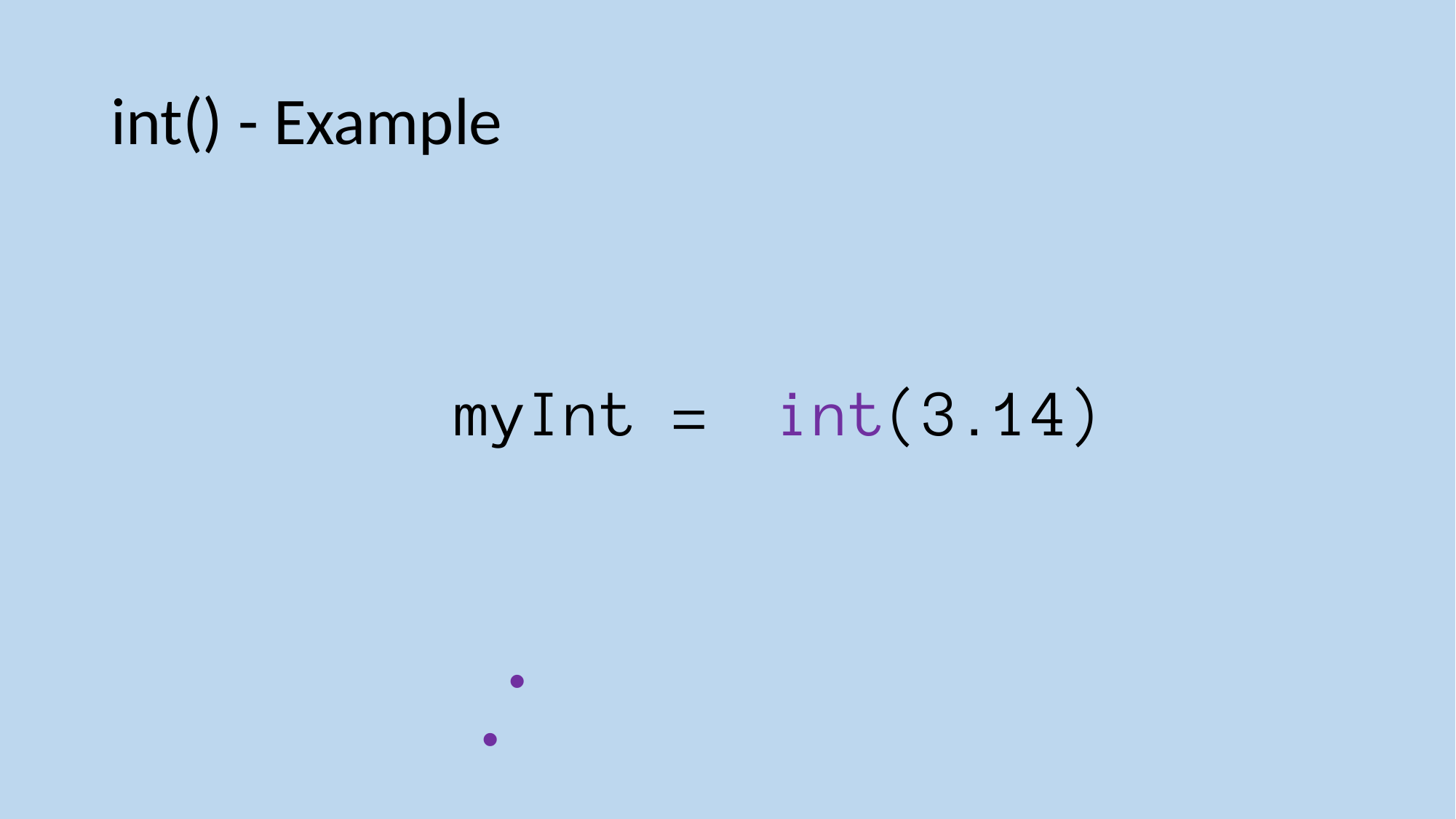

# int() - Example
int(3.14)
myInt =